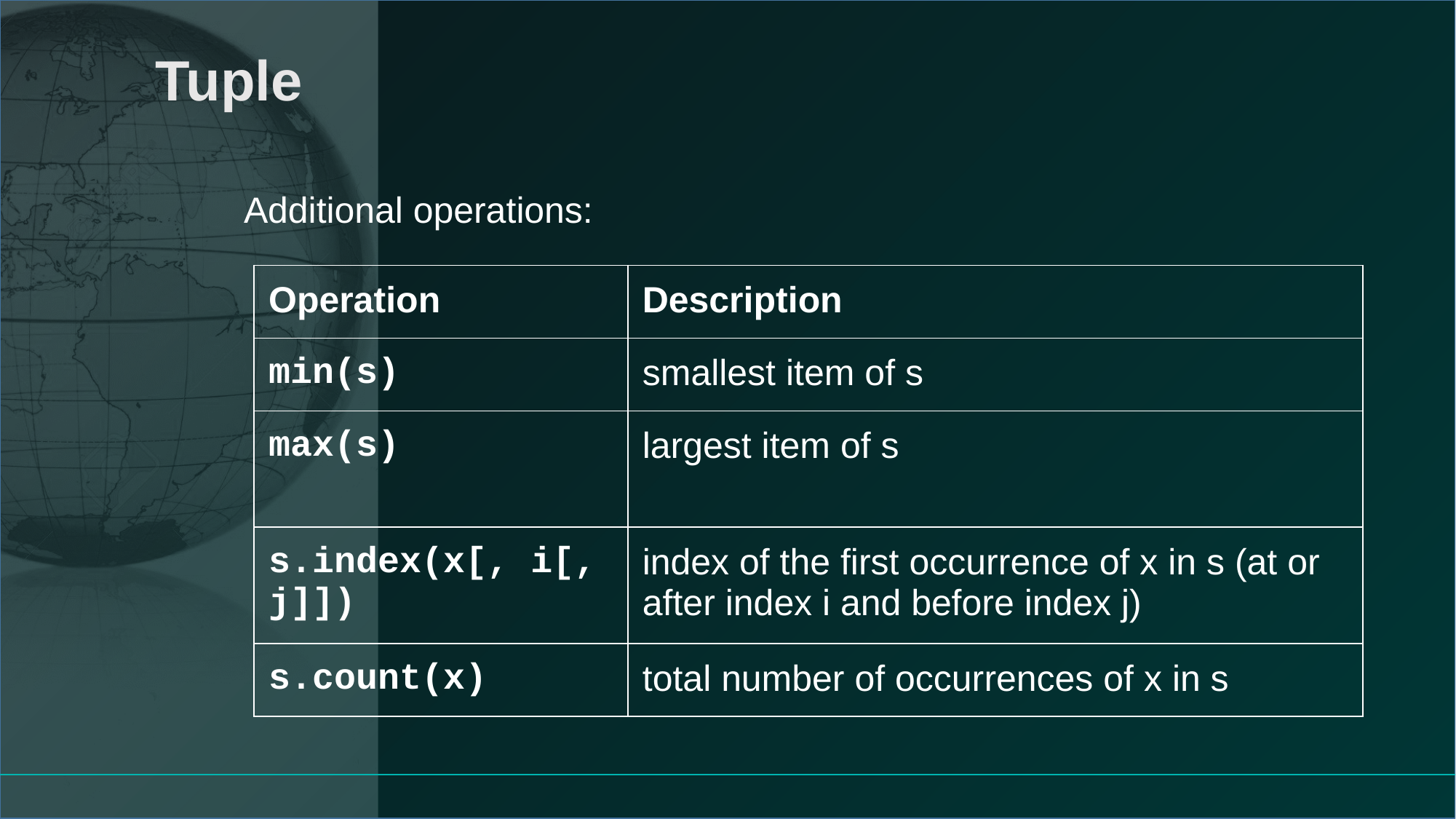

# Tuple
Additional operations:

| Operation | Description |
| --- | --- |
| min(s) | smallest item of s |
| max(s) | largest item of s |
| s.index(x[, i[, j]]) | index of the first occurrence of x in s (at or after index i and before index j) |
| s.count(x) | total number of occurrences of x in s |